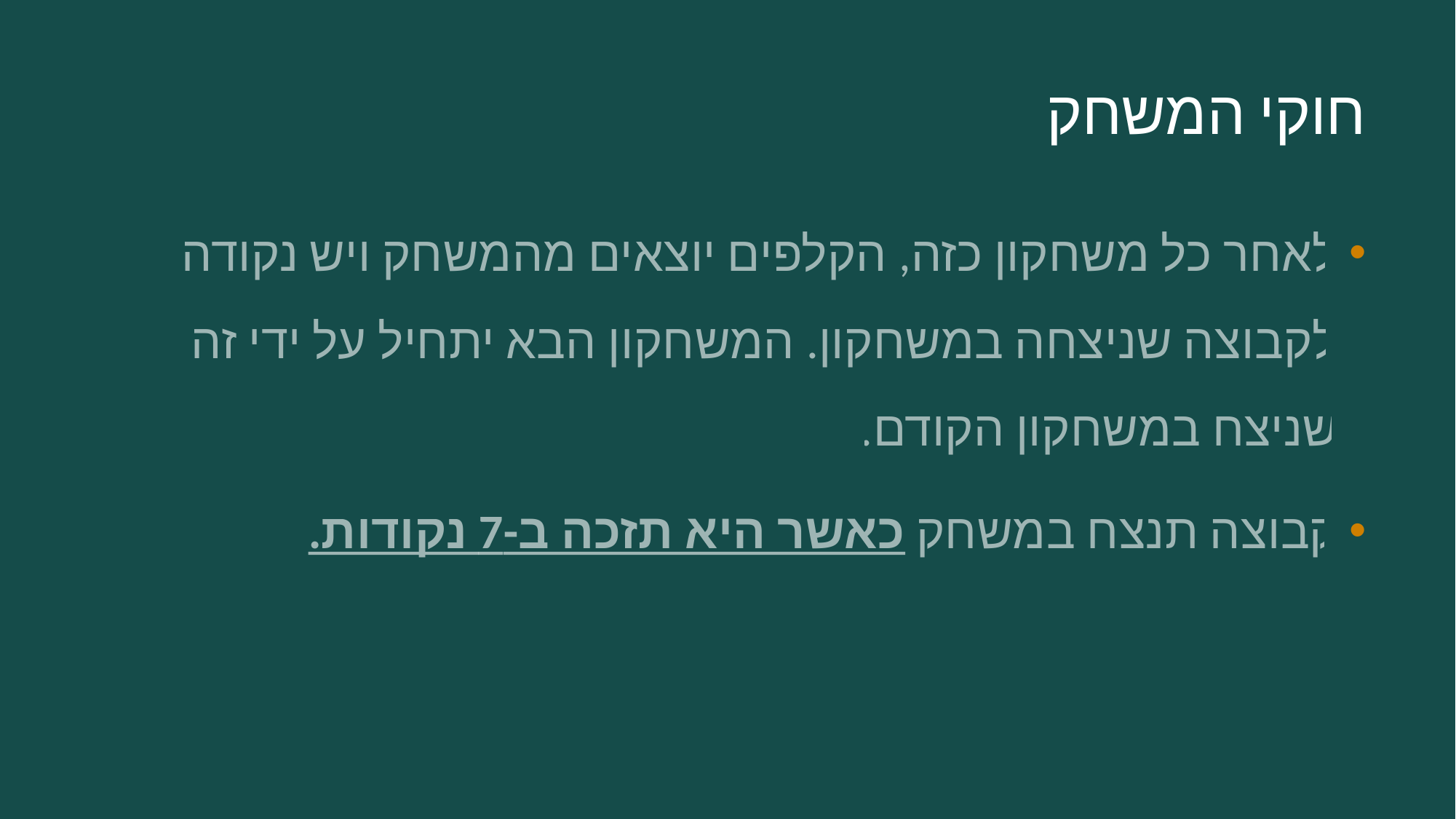

# חוקי המשחק
לאחר כל משחקון כזה, הקלפים יוצאים מהמשחק ויש נקודה לקבוצה שניצחה במשחקון. המשחקון הבא יתחיל על ידי זה שניצח במשחקון הקודם.
קבוצה תנצח במשחק כאשר היא תזכה ב-7 נקודות.